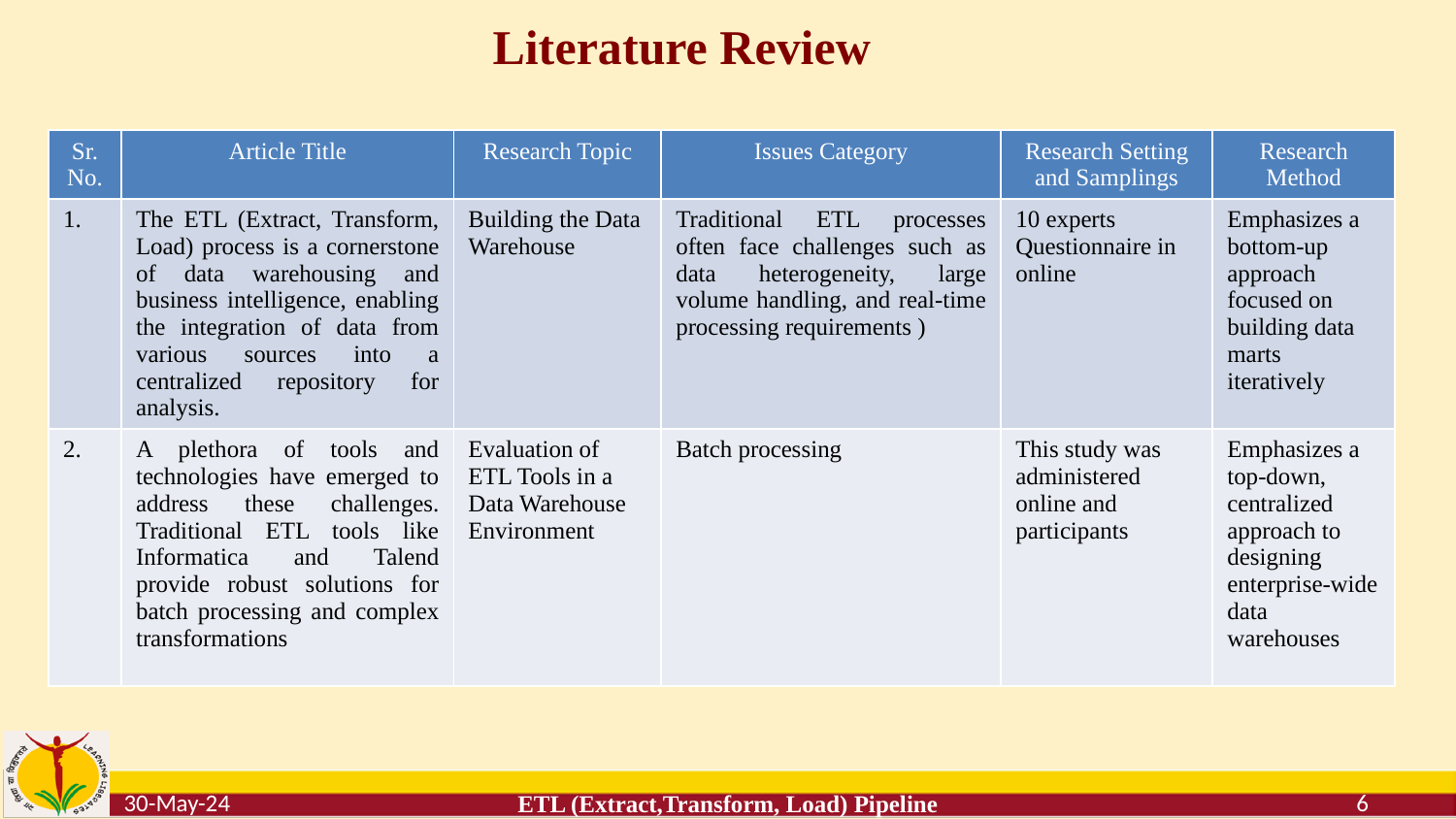

Literature Review
| Sr.No. | Article Title | Research Topic | Issues Category | Research Setting and Samplings | Research Method |
| --- | --- | --- | --- | --- | --- |
| 1. | The ETL (Extract, Transform, Load) process is a cornerstone of data warehousing and business intelligence, enabling the integration of data from various sources into a centralized repository for analysis. | Building the Data Warehouse | Traditional ETL processes often face challenges such as data heterogeneity, large volume handling, and real-time processing requirements ) | 10 experts Questionnaire in online | Emphasizes a bottom-up approach focused on building data marts iteratively |
| 2. | A plethora of tools and technologies have emerged to address these challenges. Traditional ETL tools like Informatica and Talend provide robust solutions for batch processing and complex transformations | Evaluation of ETL Tools in a Data Warehouse Environment | Batch processing | This study was administered online and participants | Emphasizes a top-down, centralized approach to designing enterprise-wide data warehouses |
6
30-May-24
ETL (Extract,Transform, Load) Pipeline